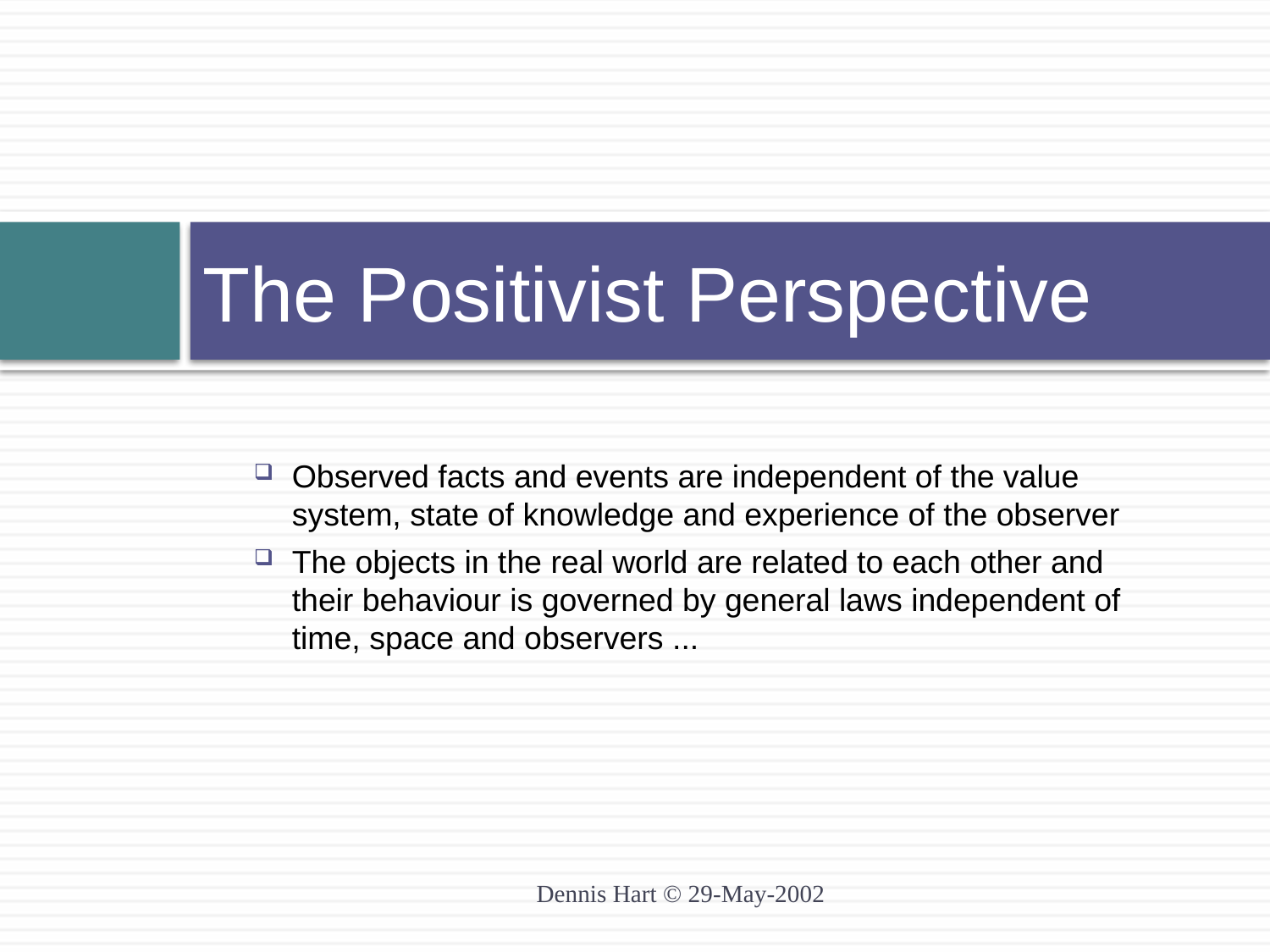

# The Positivist Perspective

Observed facts and events are independent of the value system, state of knowledge and experience of the observer
The objects in the real world are related to each other and their behaviour is governed by general laws independent of time, space and observers ...
Dennis Hart © 29-May-2002